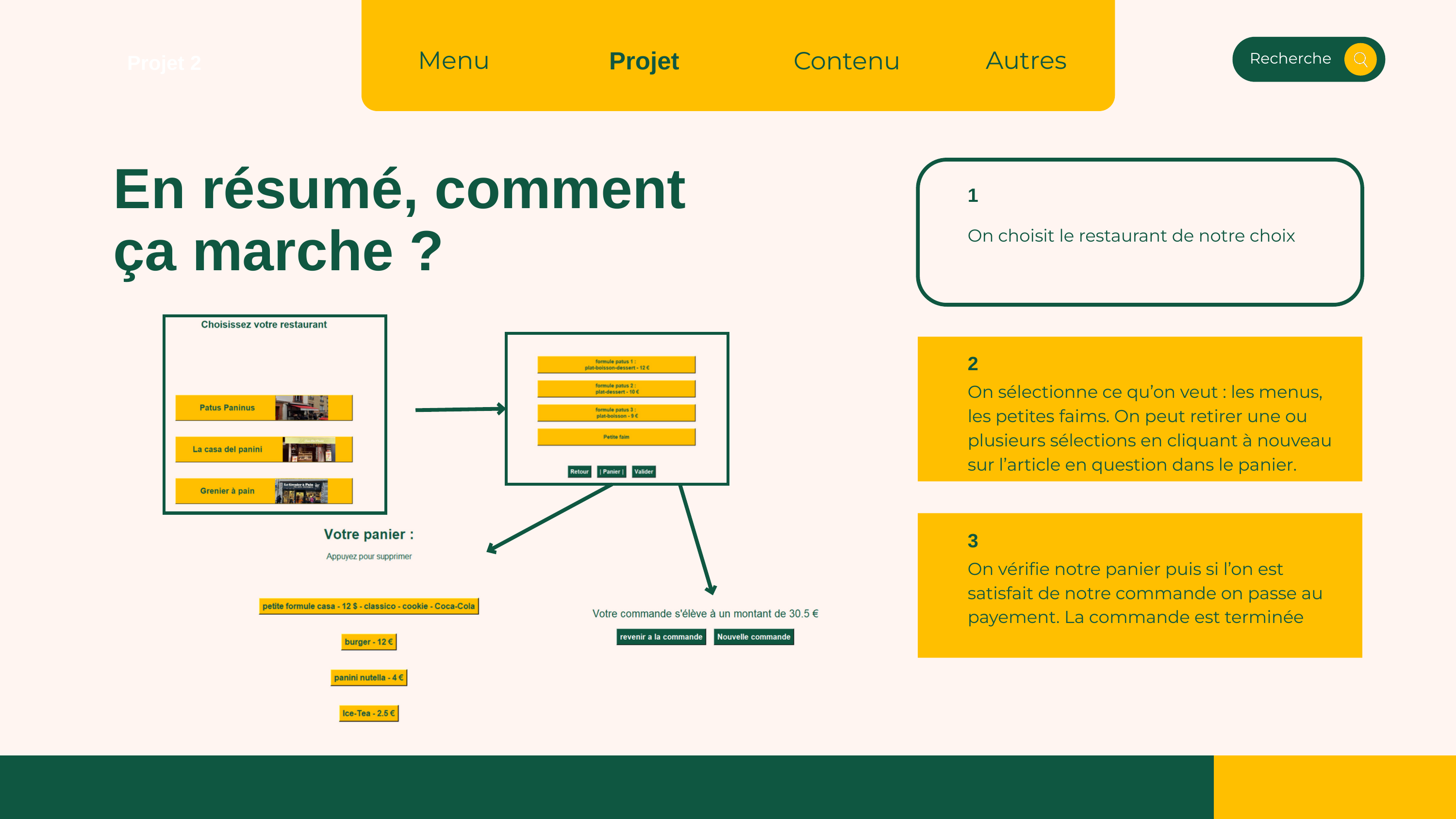

Menu
Autres
Projet
Contenu

Recherche
Projet 2

En résumé, comment ça marche ?

1
On choisit le restaurant de notre choix

2
On sélectionne ce qu’on veut : les menus, les petites faims. On peut retirer une ou plusieurs sélections en cliquant à nouveau sur l’article en question dans le panier.

3
On vérifie notre panier puis si l’on est satisfait de notre commande on passe au payement. La commande est terminée